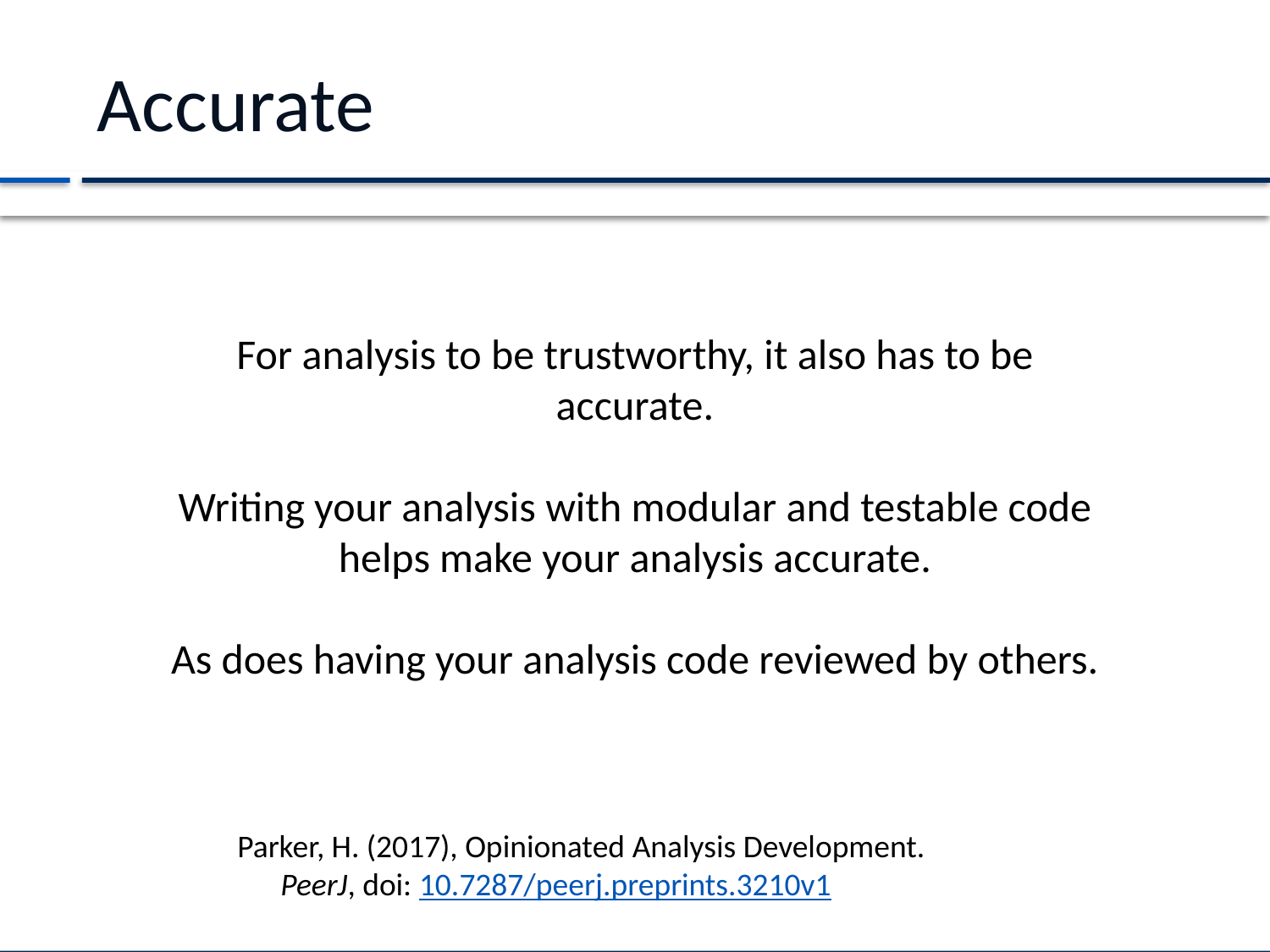

# Accurate
For analysis to be trustworthy, it also has to be accurate.

Writing your analysis with modular and testable code helps make your analysis accurate.

As does having your analysis code reviewed by others.
Parker, H. (2017), Opinionated Analysis Development.
      PeerJ, doi: 10.7287/peerj.preprints.3210v1